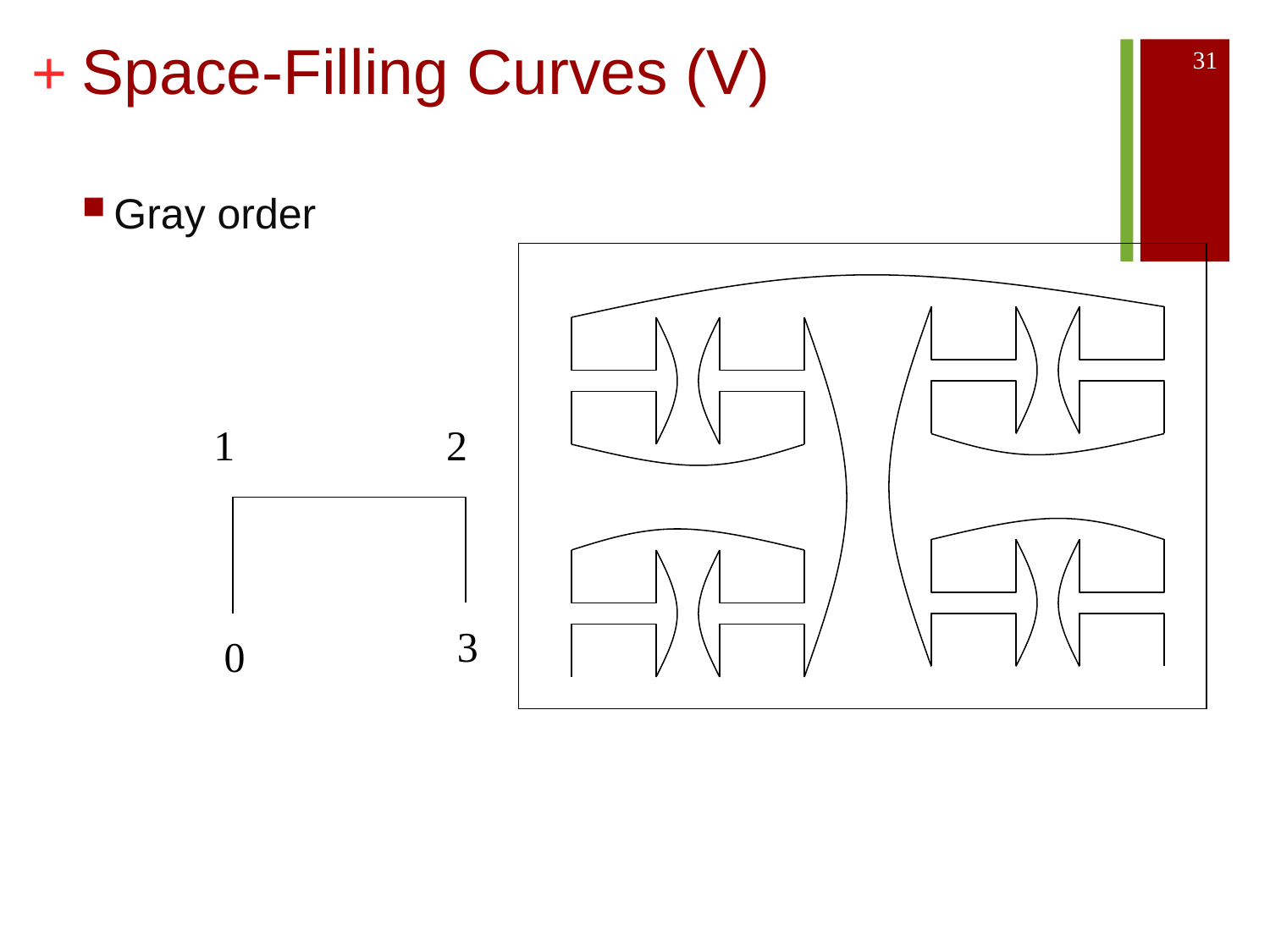

# Space-Filling Curves (V)
31
Gray order

1
2

3
0